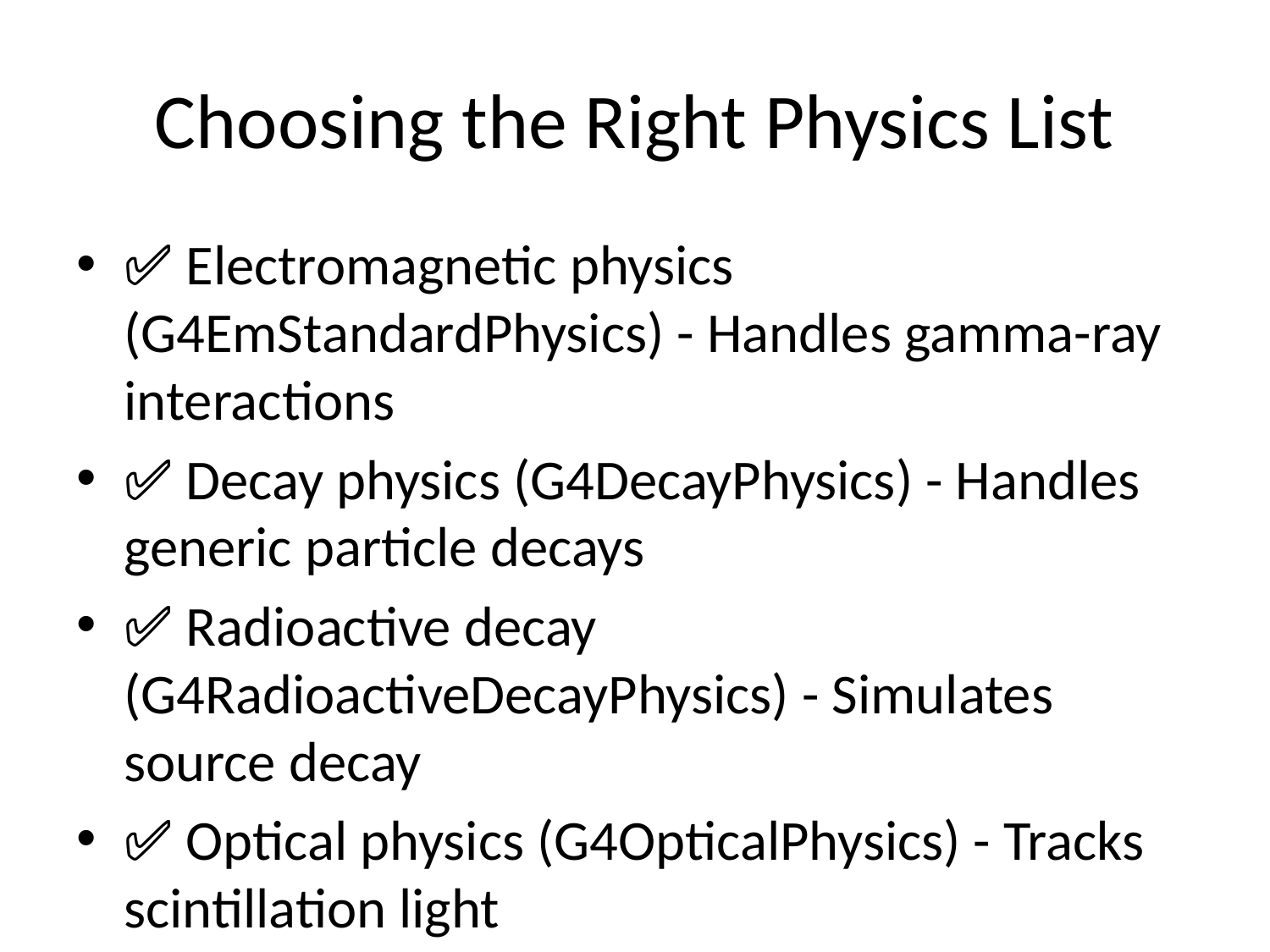

# Choosing the Right Physics List
✅ Electromagnetic physics (G4EmStandardPhysics) - Handles gamma-ray interactions
✅ Decay physics (G4DecayPhysics) - Handles generic particle decays
✅ Radioactive decay (G4RadioactiveDecayPhysics) - Simulates source decay
✅ Optical physics (G4OpticalPhysics) - Tracks scintillation light